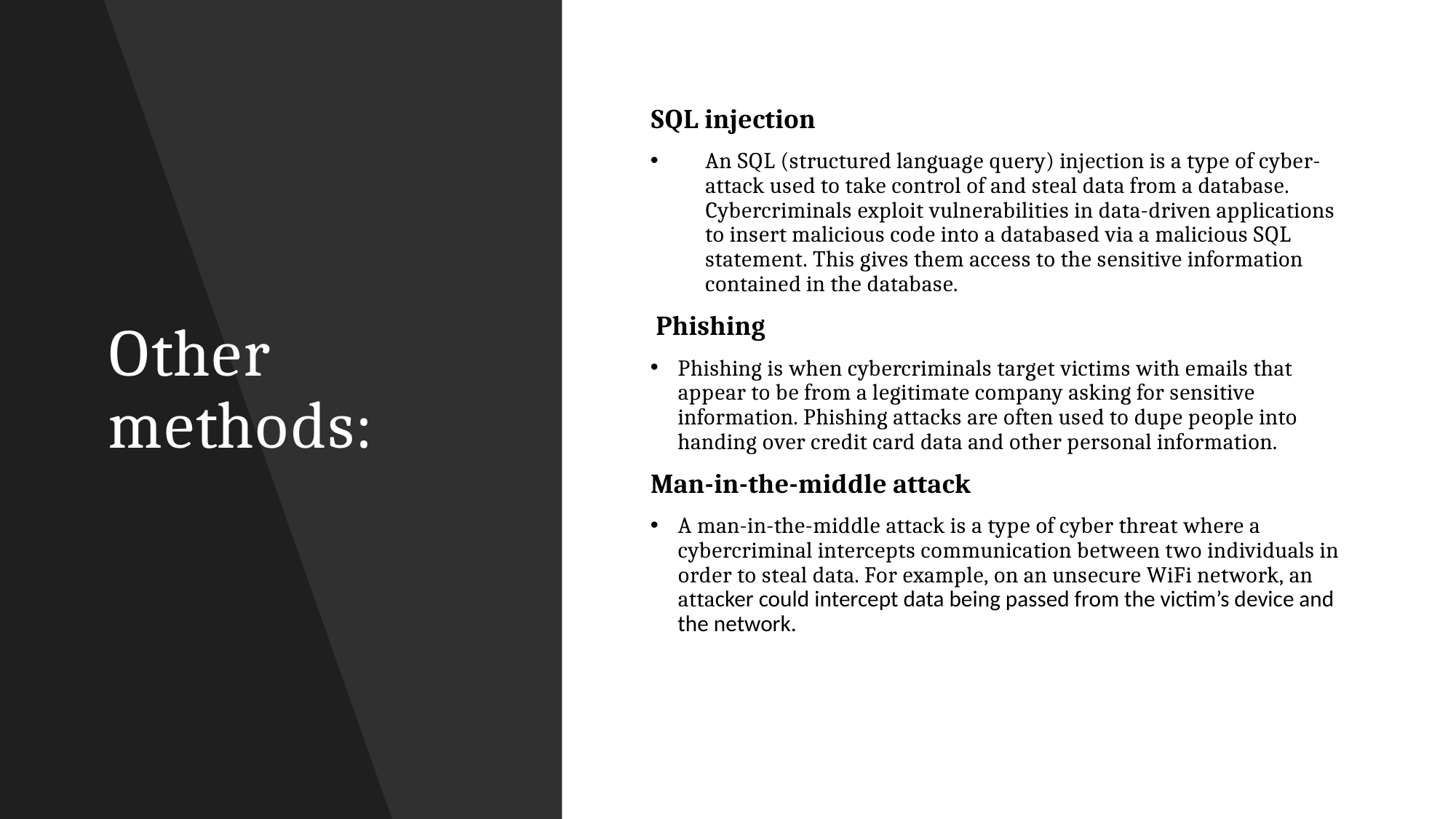

# Other methods:
SQL injection
An SQL (structured language query) injection is a type of cyber-attack used to take control of and steal data from a database. Cybercriminals exploit vulnerabilities in data-driven applications to insert malicious code into a databased via a malicious SQL statement. This gives them access to the sensitive information contained in the database.
 Phishing
Phishing is when cybercriminals target victims with emails that appear to be from a legitimate company asking for sensitive information. Phishing attacks are often used to dupe people into handing over credit card data and other personal information.
Man-in-the-middle attack
A man-in-the-middle attack is a type of cyber threat where a cybercriminal intercepts communication between two individuals in order to steal data. For example, on an unsecure WiFi network, an attacker could intercept data being passed from the victim’s device and the network.